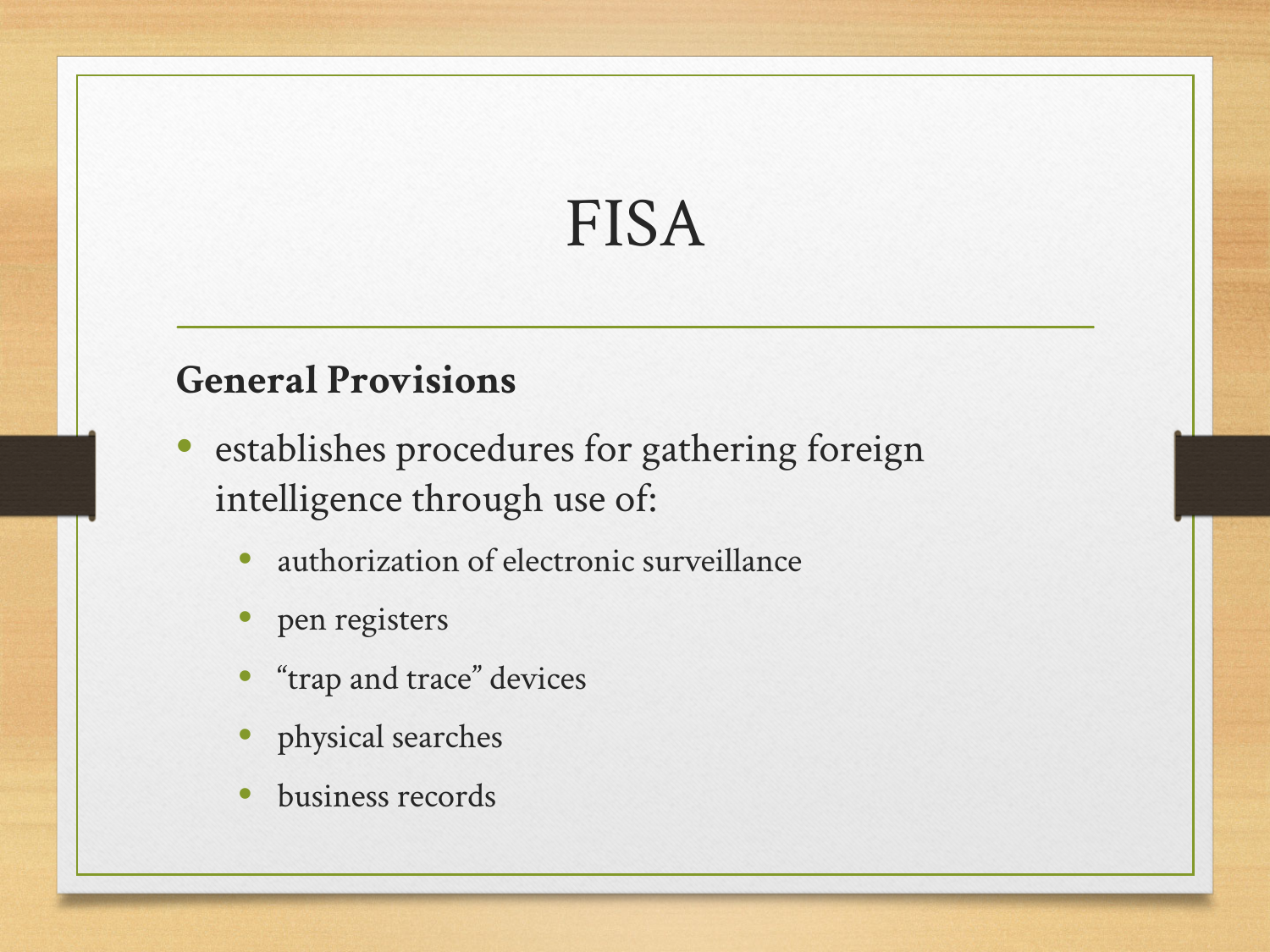

# FISA
General Provisions
establishes procedures for gathering foreign intelligence through use of:
authorization of electronic surveillance
pen registers
“trap and trace” devices
physical searches
business records